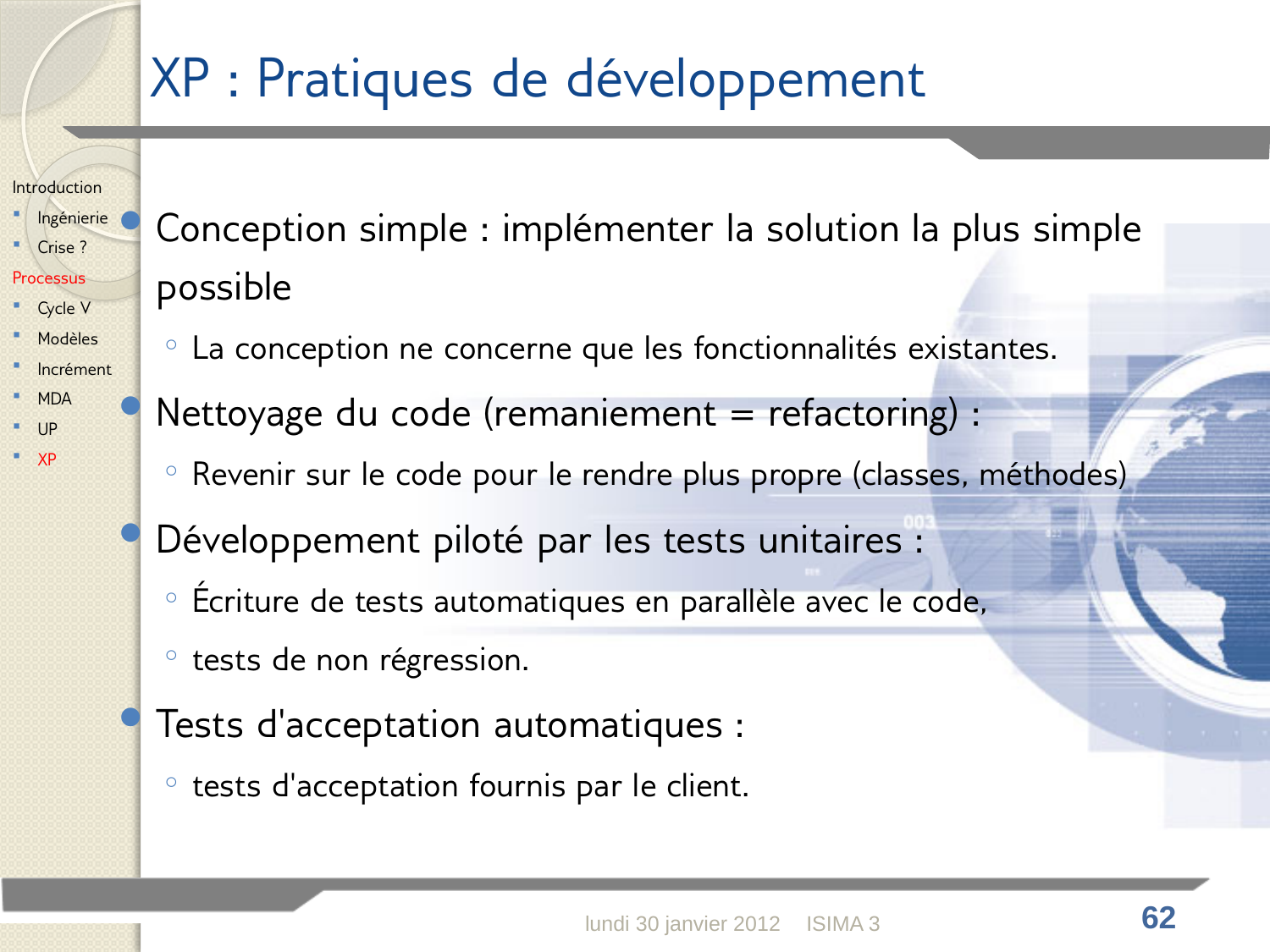

# XP : Pratiques de développement
Introduction
Ingénierie
Crise ?
Processus
Cycle V
Modèles
Incrément
MDA
UP
XP

Conception simple : implémenter la solution la plus simple possible
La conception ne concerne que les fonctionnalités existantes.
Nettoyage du code (remaniement = refactoring) :
Revenir sur le code pour le rendre plus propre (classes, méthodes)
Développement piloté par les tests unitaires :
Écriture de tests automatiques en parallèle avec le code,
tests de non régression.
Tests d'acceptation automatiques :
tests d'acceptation fournis par le client.
lundi 30 janvier 2012
ISIMA 3